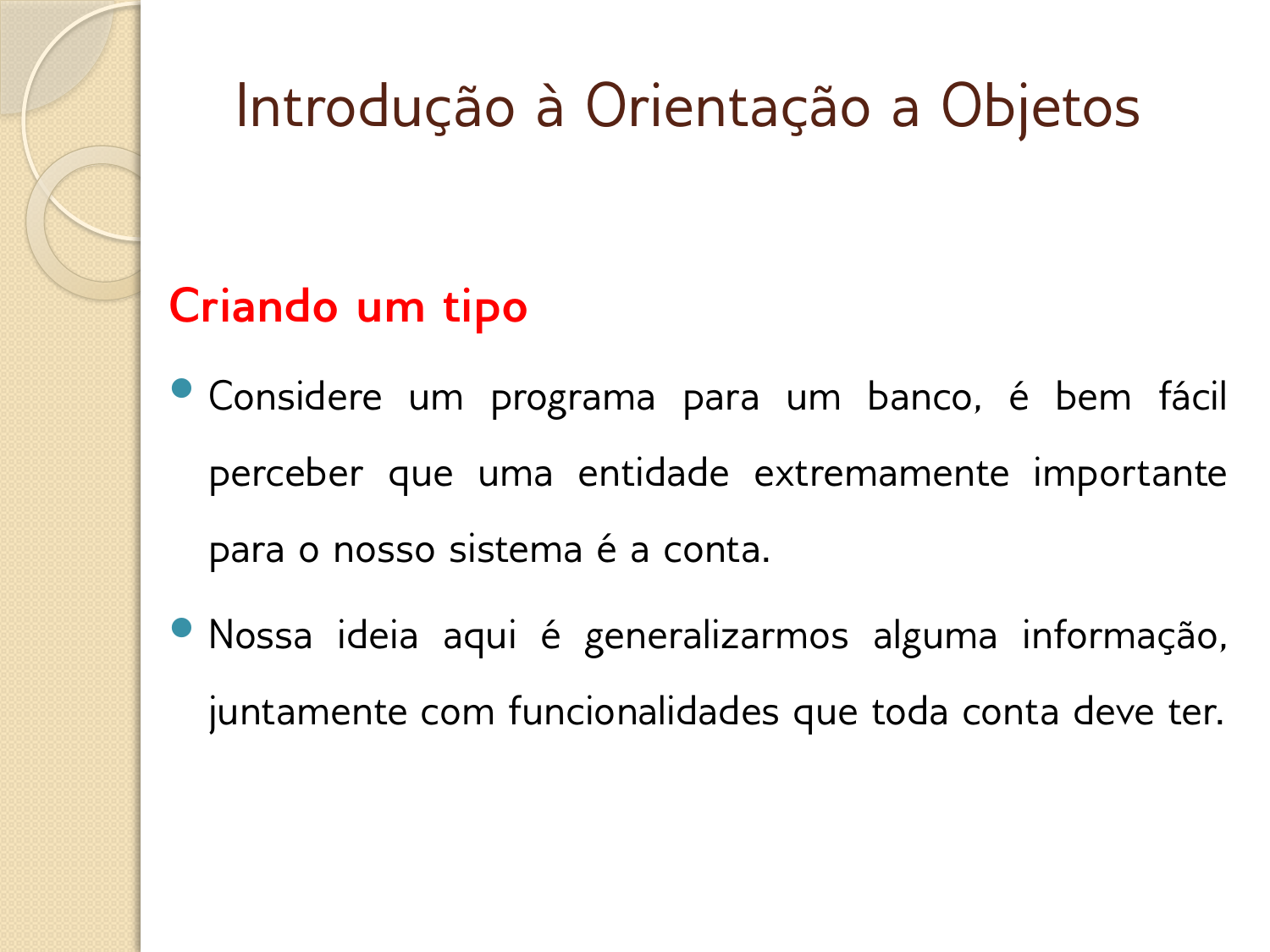

# Introdução à Orientação a Objetos
Criando um tipo
Considere um programa para um banco, é bem fácil perceber que uma entidade extremamente importante para o nosso sistema é a conta.
Nossa ideia aqui é generalizarmos alguma informação, juntamente com funcionalidades que toda conta deve ter.